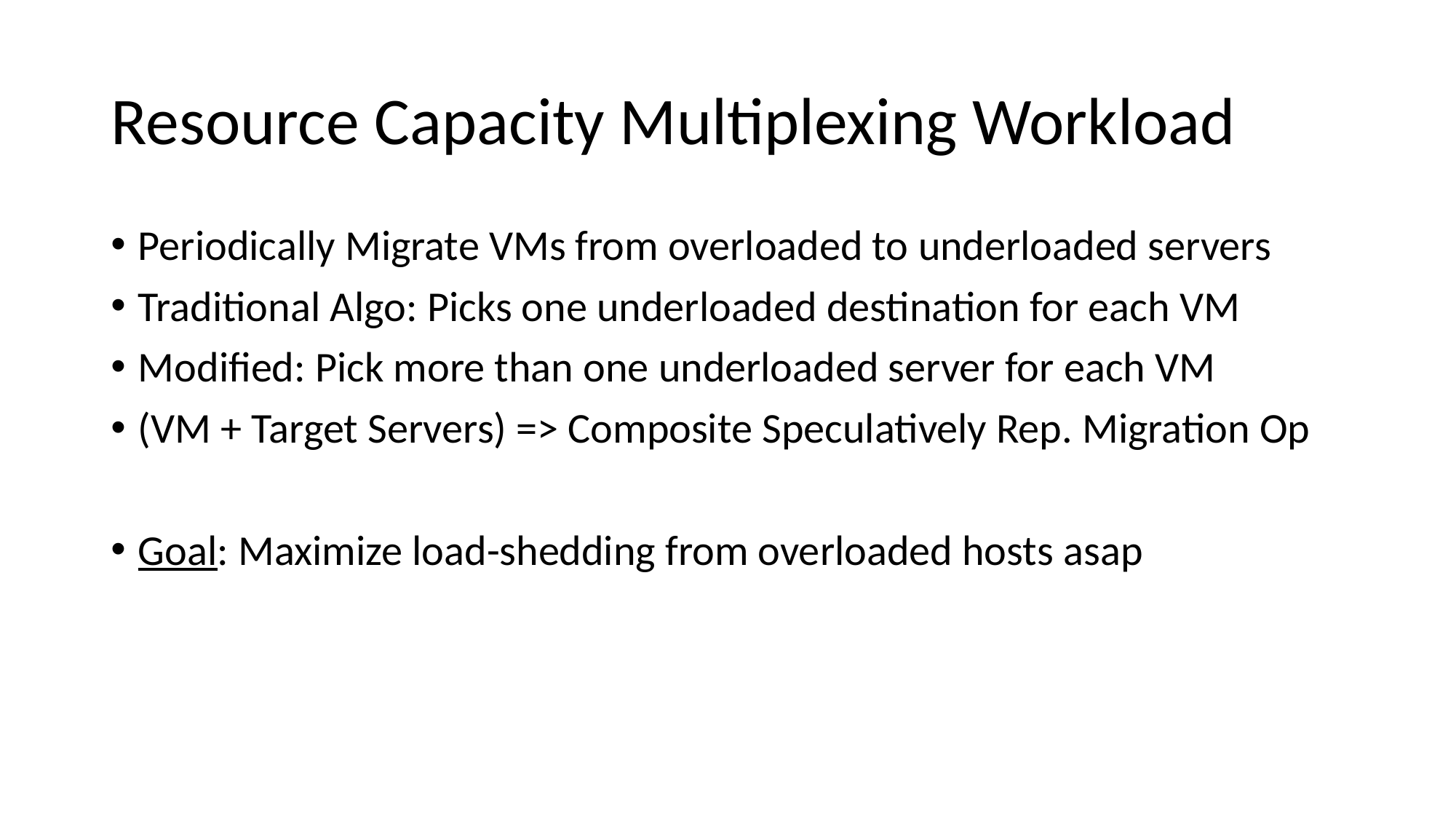

# Resource Capacity Multiplexing Workload
Periodically Migrate VMs from overloaded to underloaded servers
Traditional Algo: Picks one underloaded destination for each VM
Modified: Pick more than one underloaded server for each VM
(VM + Target Servers) => Composite Speculatively Rep. Migration Op

Goal: Maximize load-shedding from overloaded hosts asap